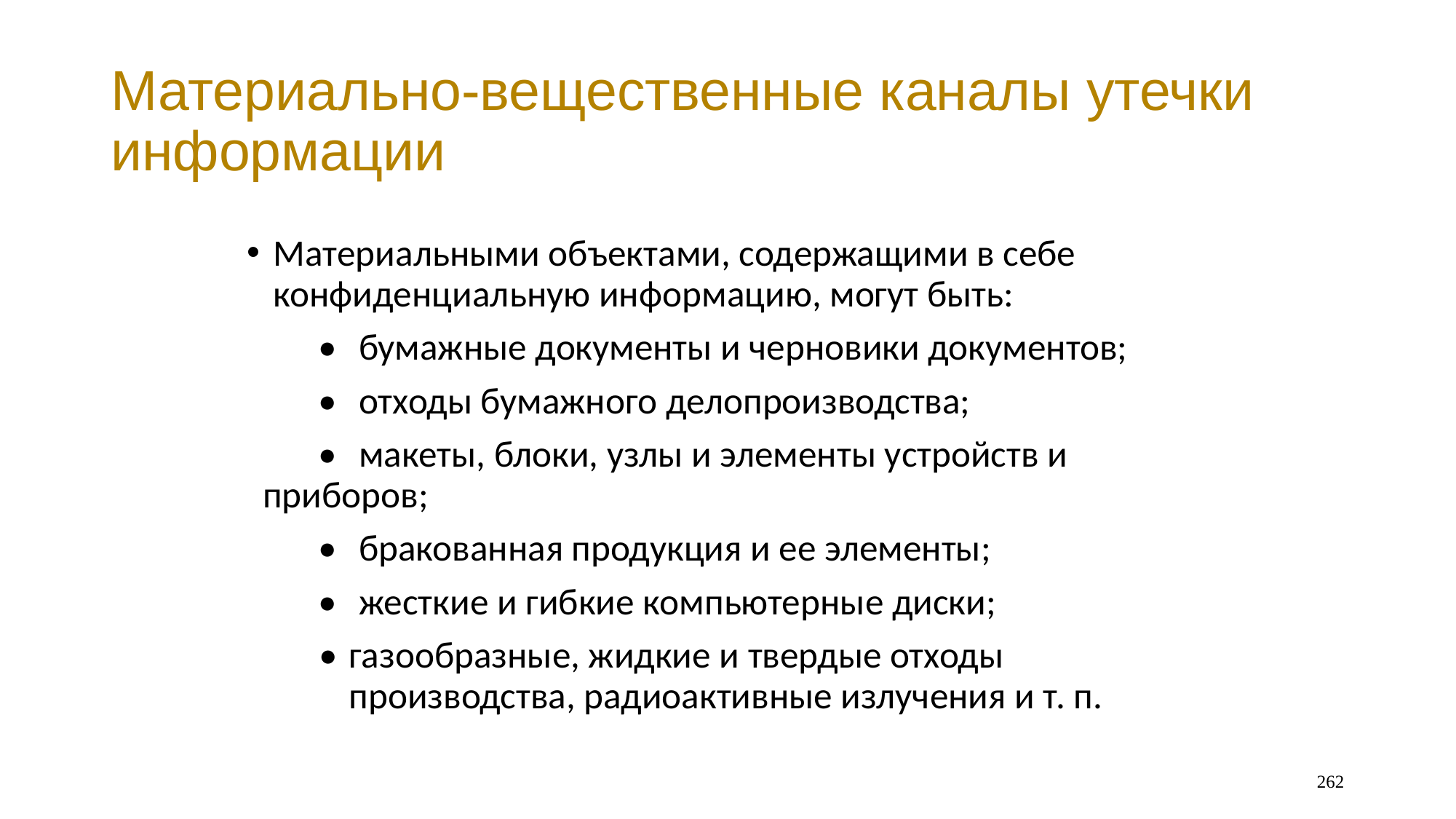

# Материально-вещественные каналы утечки информации
Материальными объектами, содержащими в себе конфиденциальную информацию, могут быть:
•	бумажные документы и черновики документов;
•	отходы бумажного делопроизводства;
•	макеты, блоки, узлы и элементы устройств и приборов;
•	бракованная продукция и ее элементы;
•	жесткие и гибкие компьютерные диски;
•	газообразные, жидкие и твердые отходы производства, радиоактивные излучения и т. п.
262